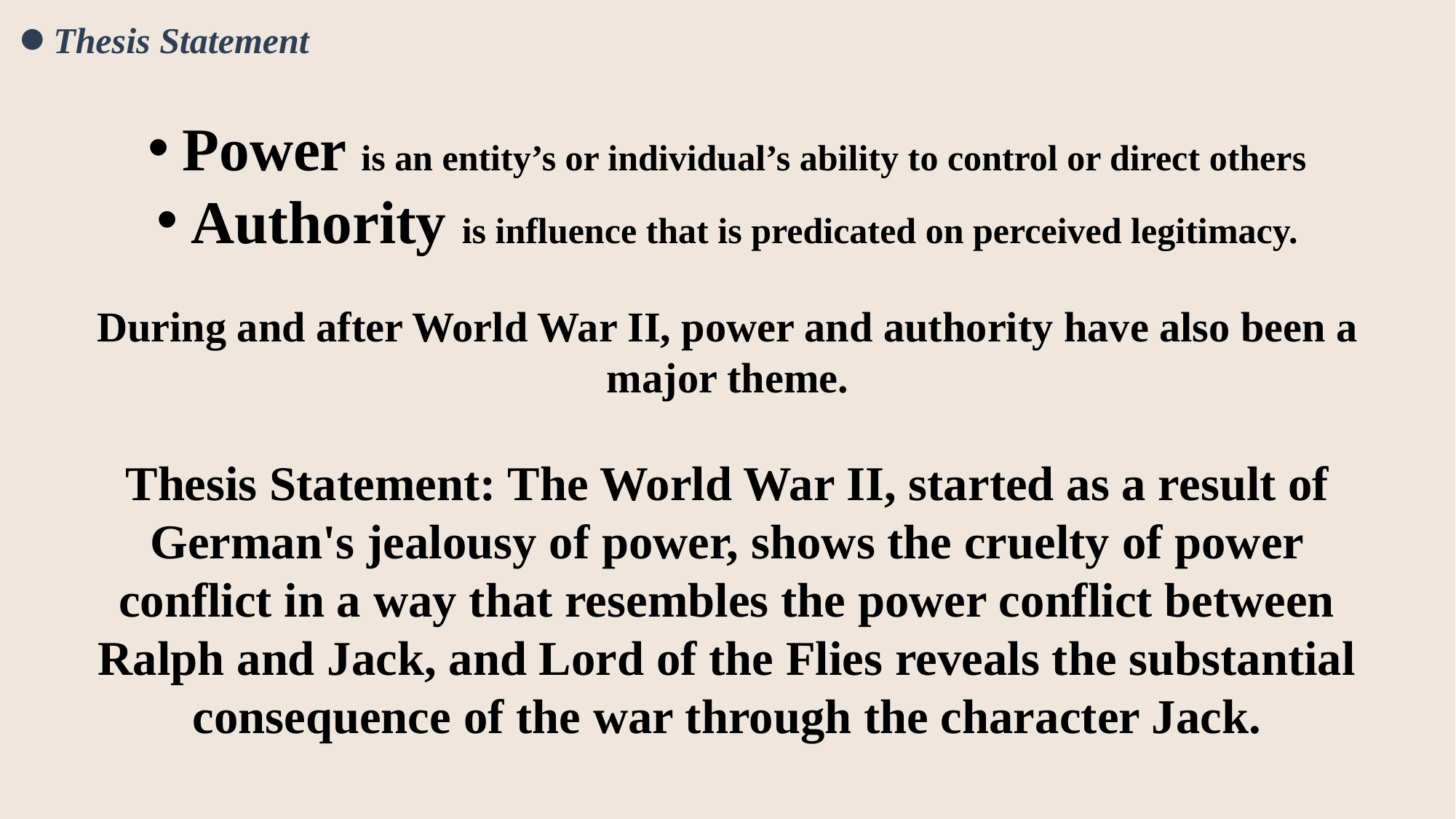

Thesis Statement

Power is an entity’s or individual’s ability to control or direct others
Authority is influence that is predicated on perceived legitimacy.

During and after World War II, power and authority have also been a major theme.

Thesis Statement: The World War II, started as a result of German's jealousy of power, shows the cruelty of power conflict in a way that resembles the power conflict between Ralph and Jack, and Lord of the Flies reveals the substantial consequence of the war through the character Jack.